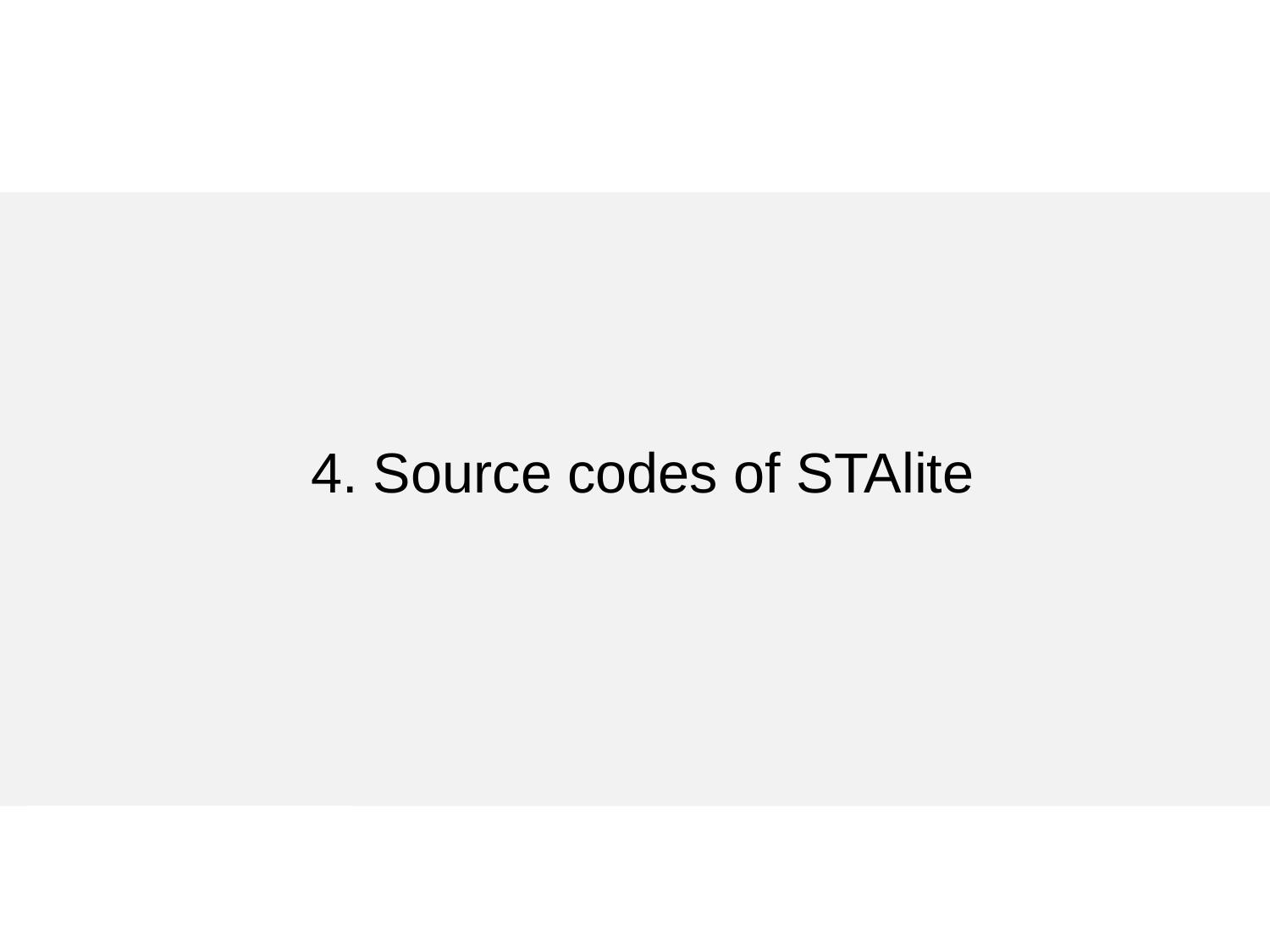

# 4. Source codes of STAlite
15